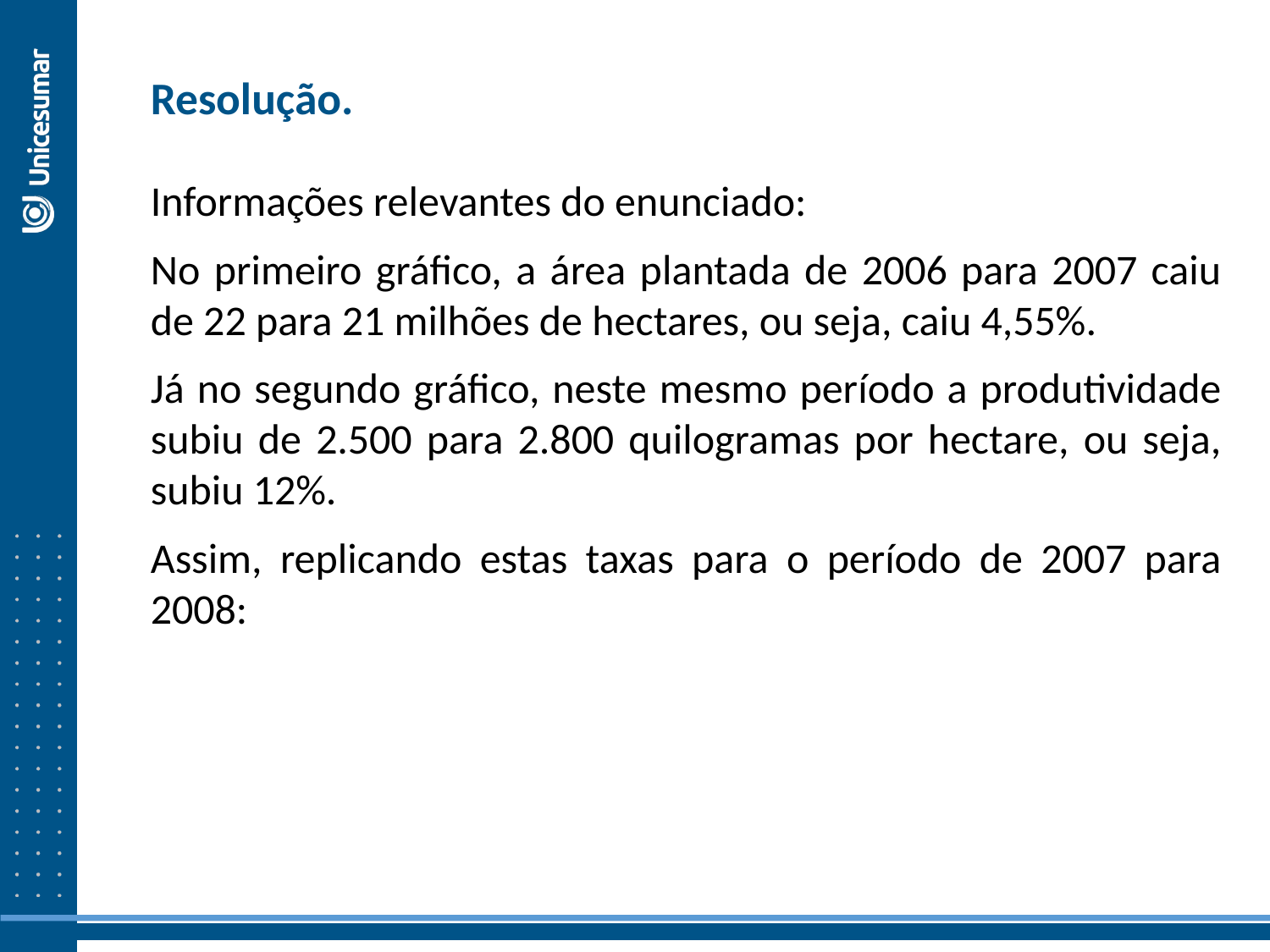

Resolução.
Informações relevantes do enunciado:
No primeiro gráfico, a área plantada de 2006 para 2007 caiu de 22 para 21 milhões de hectares, ou seja, caiu 4,55%.
Já no segundo gráfico, neste mesmo período a produtividade subiu de 2.500 para 2.800 quilogramas por hectare, ou seja, subiu 12%.
Assim, replicando estas taxas para o período de 2007 para 2008: